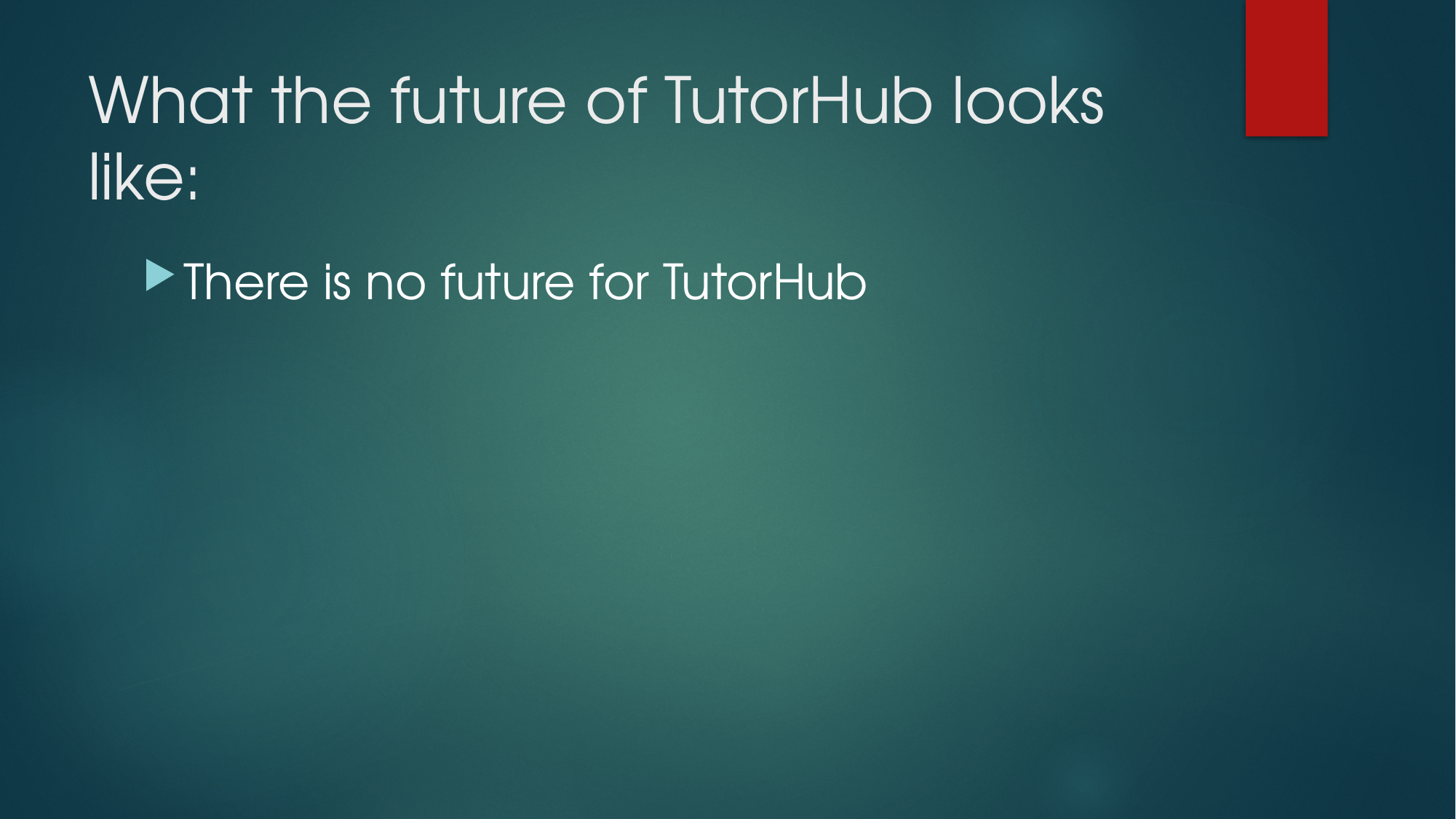

# What the future of TutorHub looks like:
There is no future for TutorHub